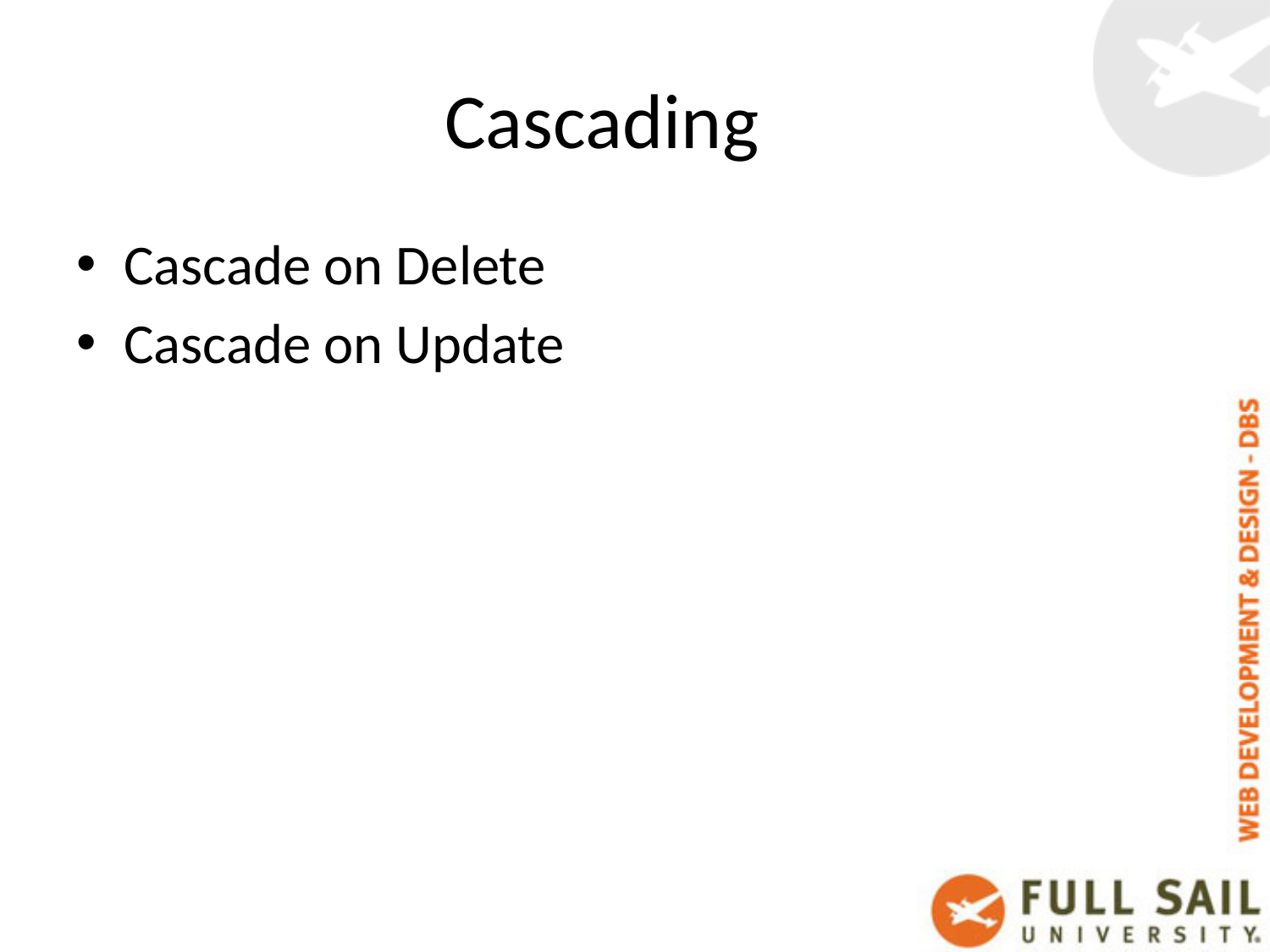

# Cascading
Cascade on Delete
Cascade on Update